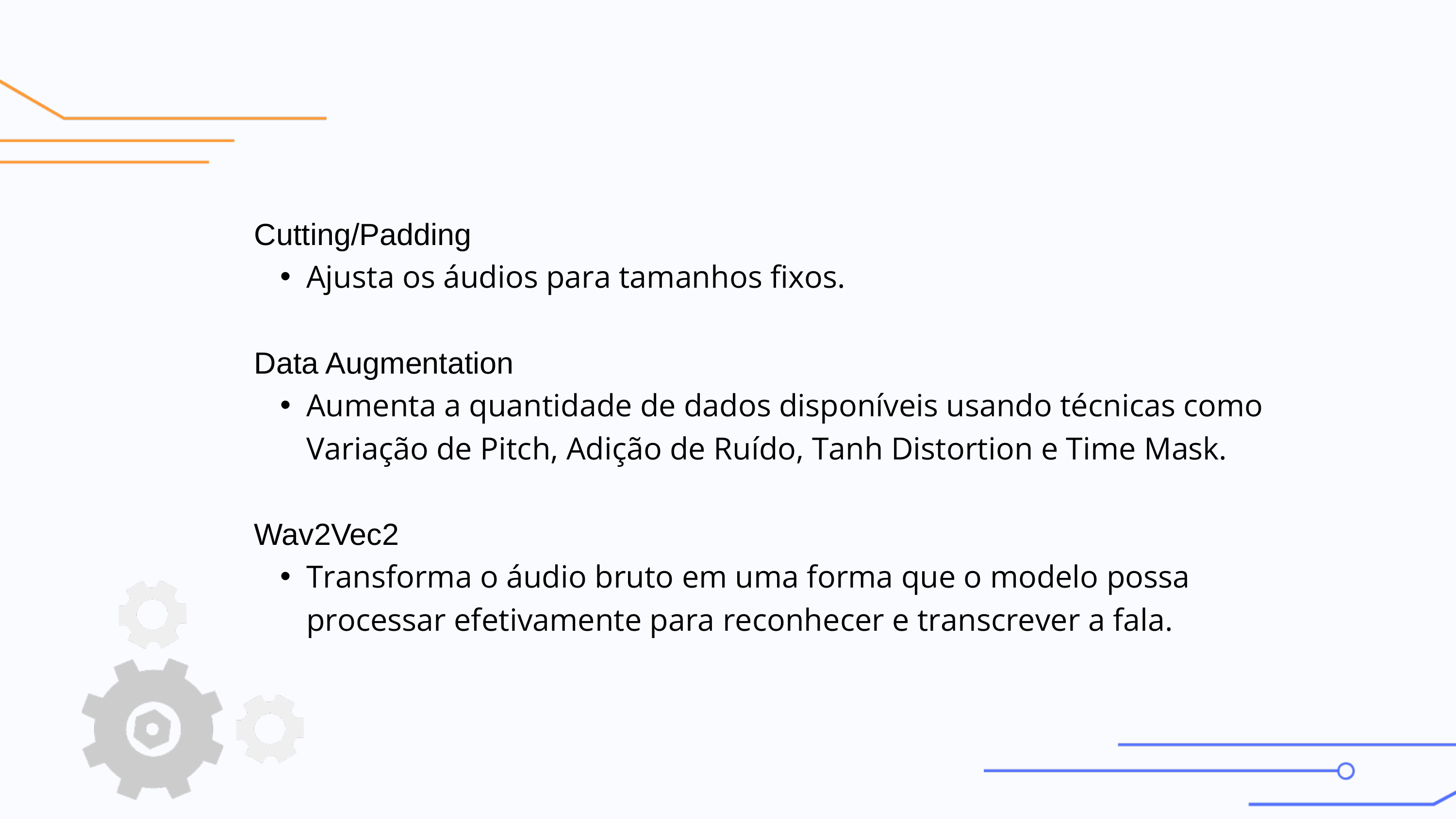

Cutting/Padding
Ajusta os áudios para tamanhos fixos.

Data Augmentation
Aumenta a quantidade de dados disponíveis usando técnicas como Variação de Pitch, Adição de Ruído, Tanh Distortion e Time Mask.

Wav2Vec2
Transforma o áudio bruto em uma forma que o modelo possa processar efetivamente para reconhecer e transcrever a fala.